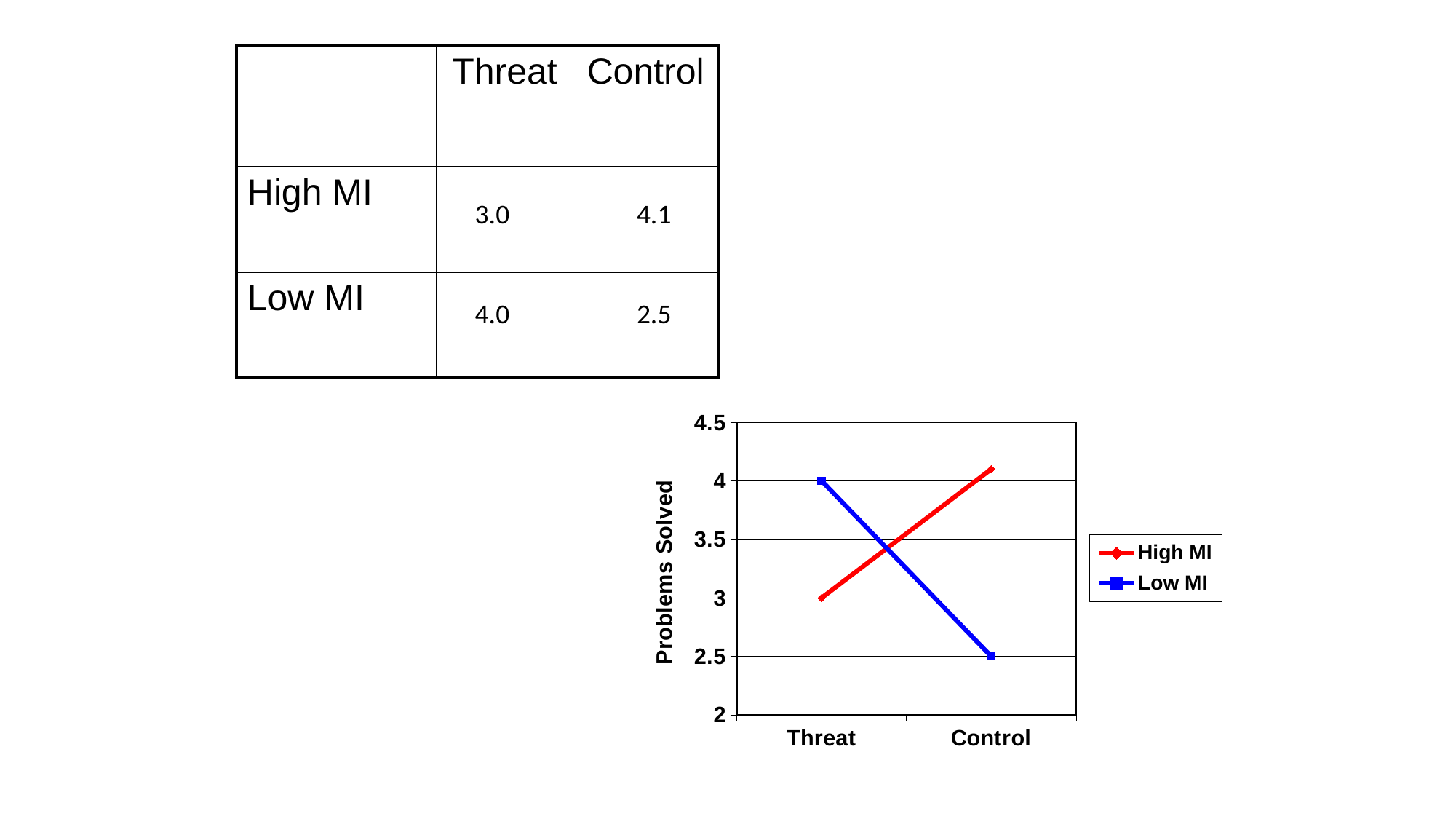

|  | Threat | Control |
| --- | --- | --- |
| High MI |  |  |
| Low MI |  |  |
3.0
4.1
4.0
2.5

### Chart

| Category | High MI | Low MI |
|---|---|---|
| Threat | 3.0 | 4.0 |
| Control | 4.1 | 2.5 |